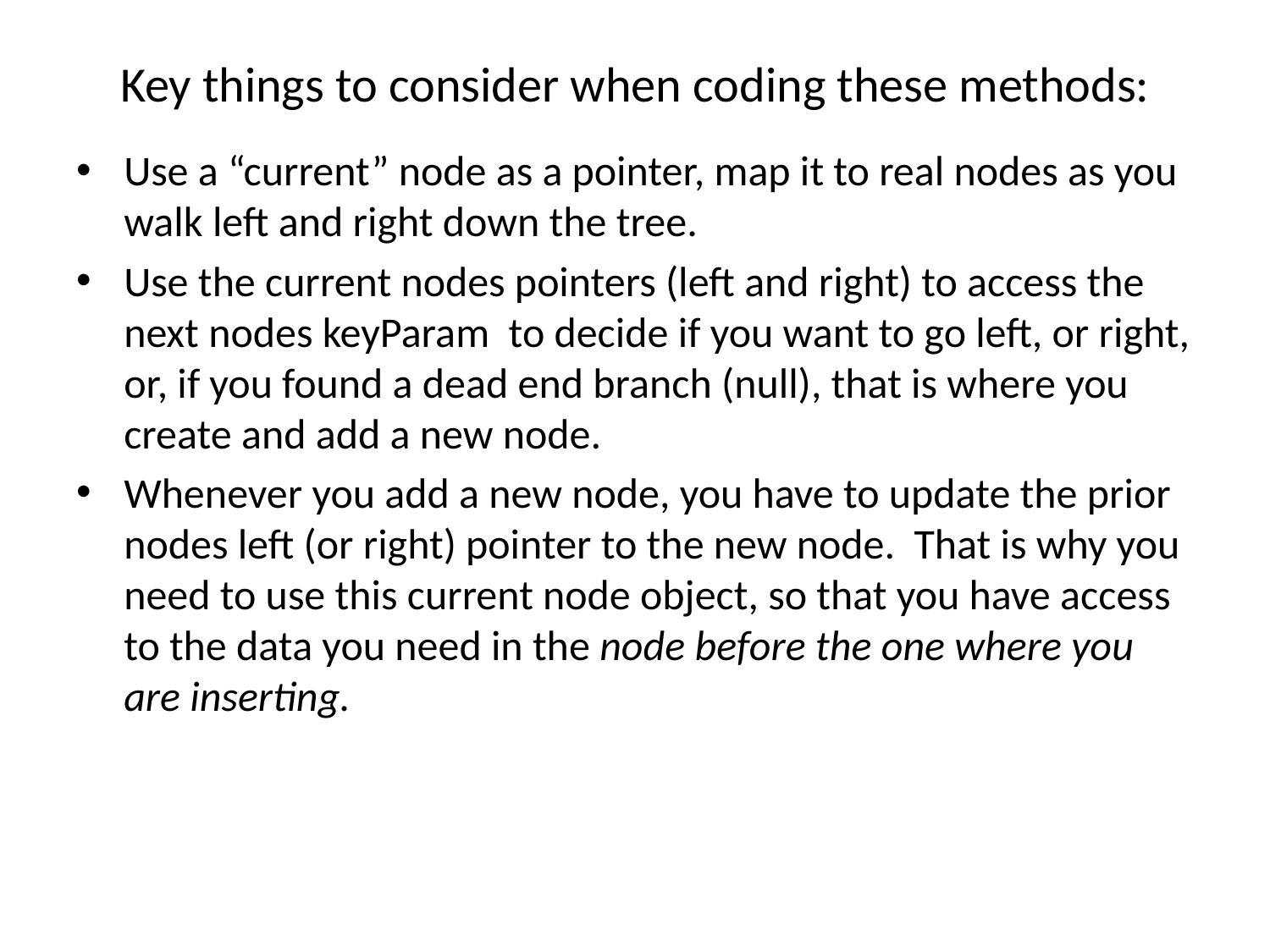

# Key things to consider when coding these methods:
Use a “current” node as a pointer, map it to real nodes as you walk left and right down the tree.
Use the current nodes pointers (left and right) to access the next nodes keyParam  to decide if you want to go left, or right, or, if you found a dead end branch (null), that is where you create and add a new node.
Whenever you add a new node, you have to update the prior nodes left (or right) pointer to the new node.  That is why you need to use this current node object, so that you have access to the data you need in the node before the one where you are inserting.